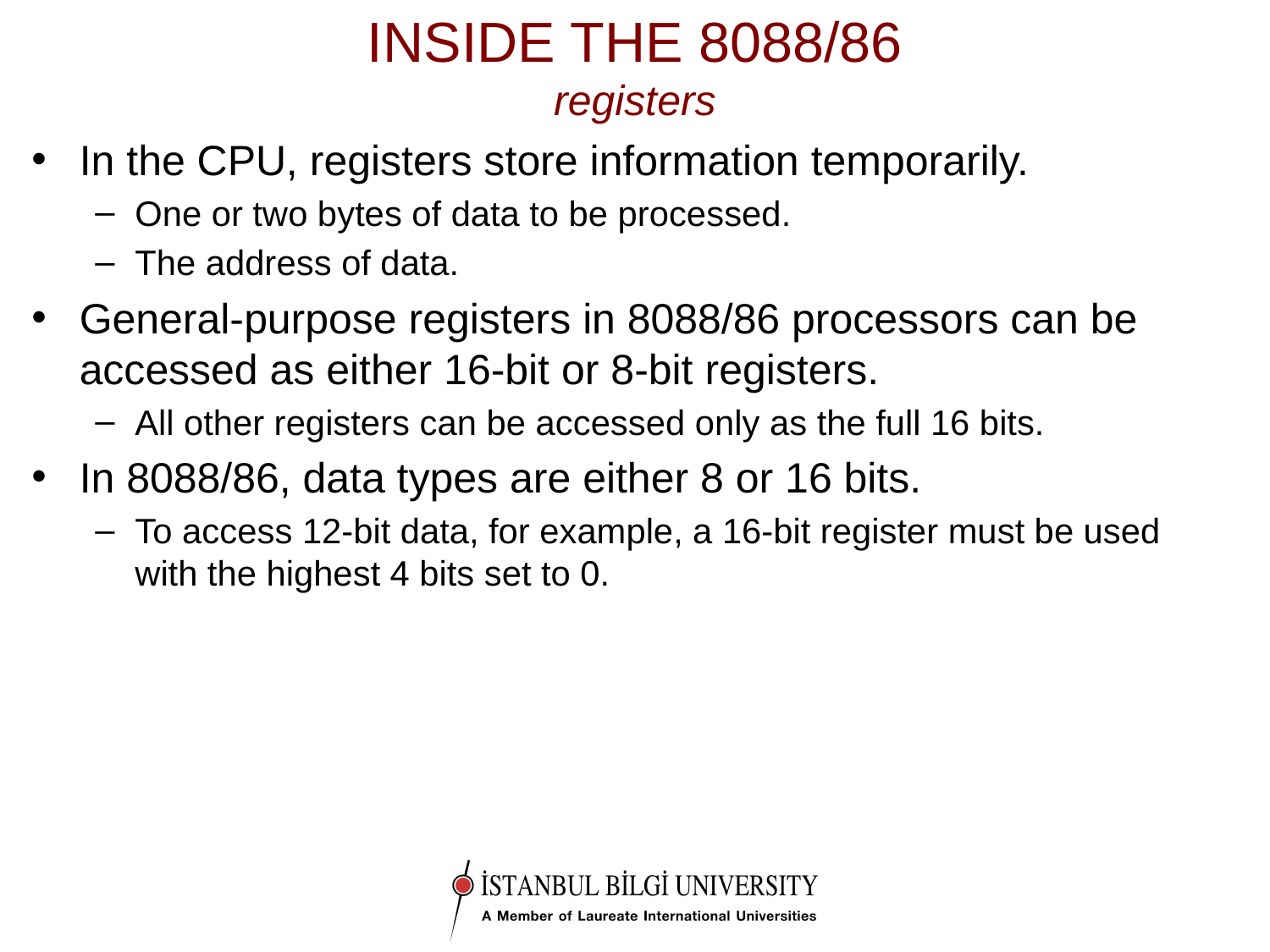

# INSIDE THE 8088/86 registers
In the CPU, registers store information temporarily.
One or two bytes of data to be processed.
The address of data.
General-purpose registers in 8088/86 processors can be accessed as either 16-bit or 8-bit registers.
All other registers can be accessed only as the full 16 bits.
In 8088/86, data types are either 8 or 16 bits.
To access 12-bit data, for example, a 16-bit register must be used with the highest 4 bits set to 0.